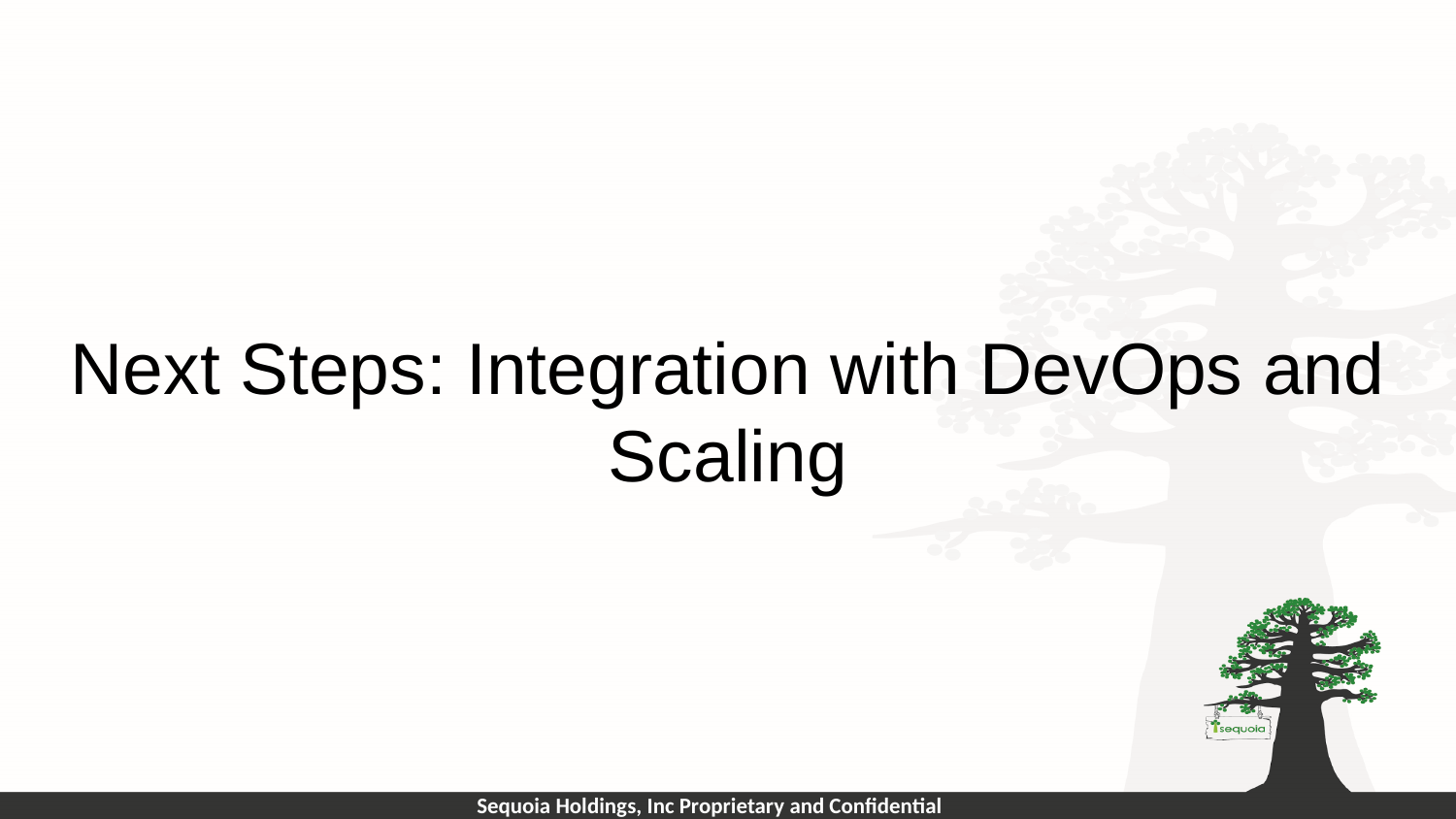

# Next Steps: Integration with DevOps and Scaling
Sequoia Holdings, Inc Proprietary and Confidential